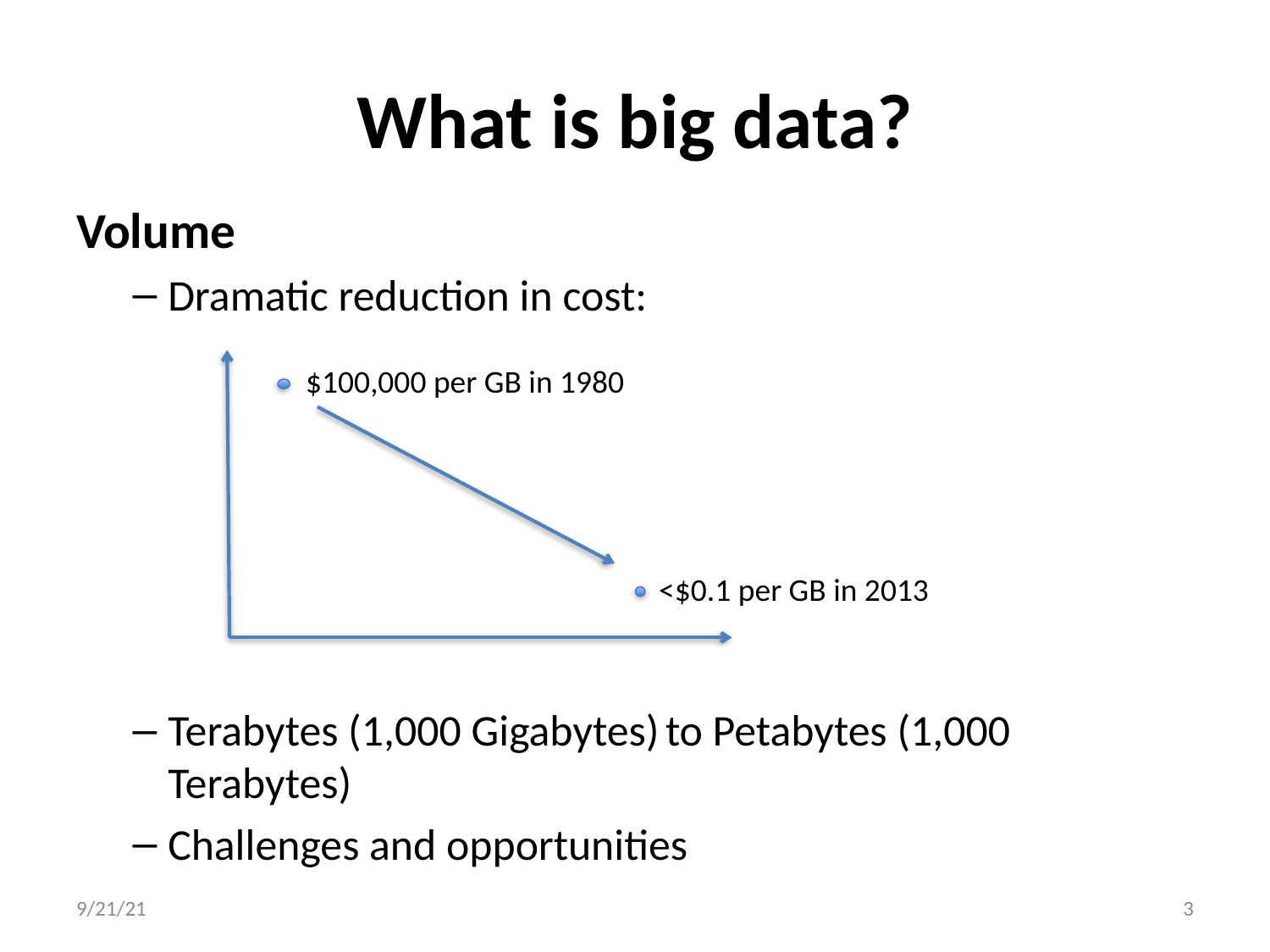

# What is big data?
Volume
Dramatic reduction in cost:

Terabytes (1,000 Gigabytes) to Petabytes (1,000 Terabytes)
Challenges and opportunities
$100,000 per GB in 1980

<$0.1 per GB in 2013

9/21/21
3